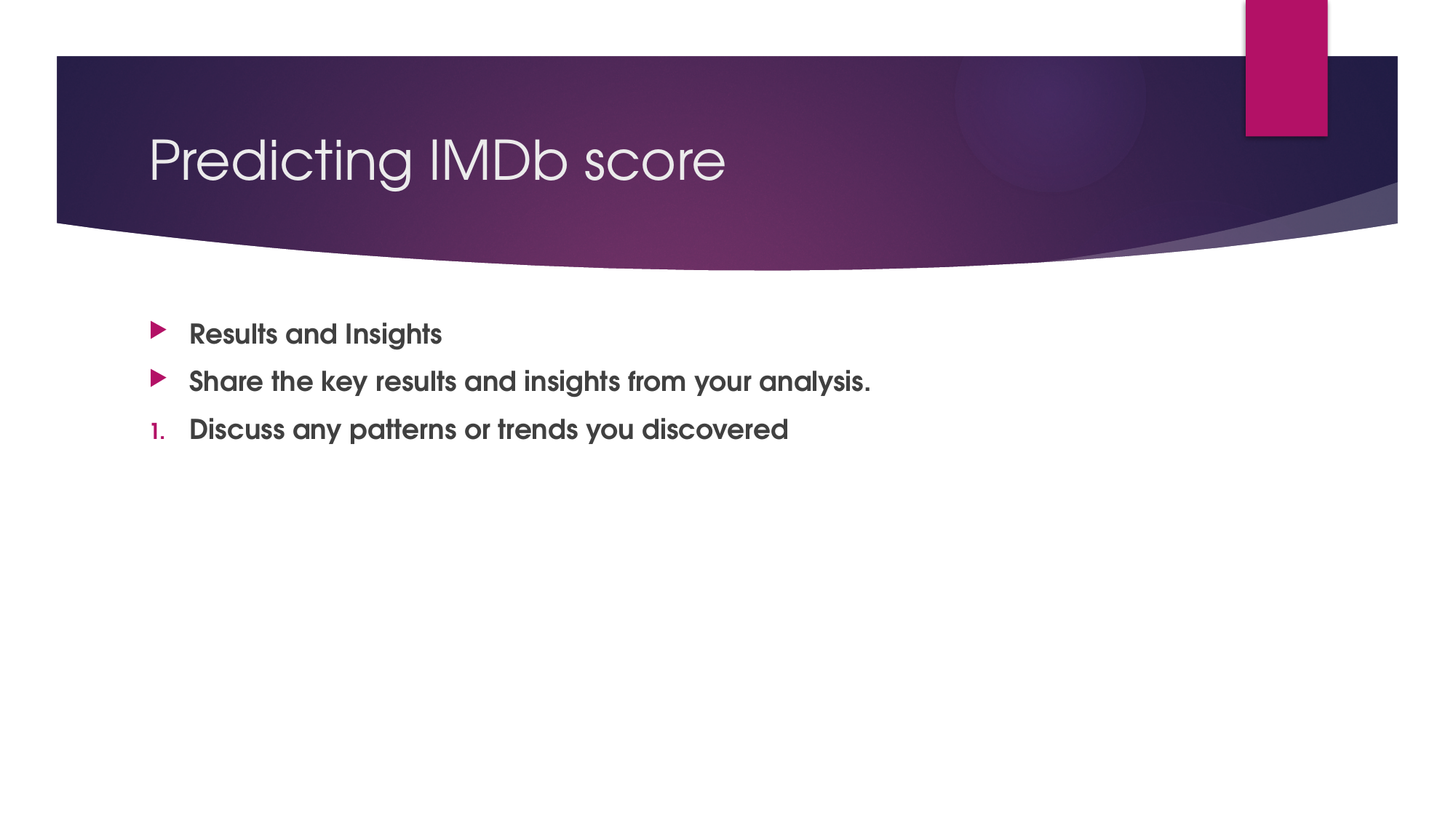

# Predicting IMDb score
Results and Insights
Share the key results and insights from your analysis.
Discuss any patterns or trends you discovered